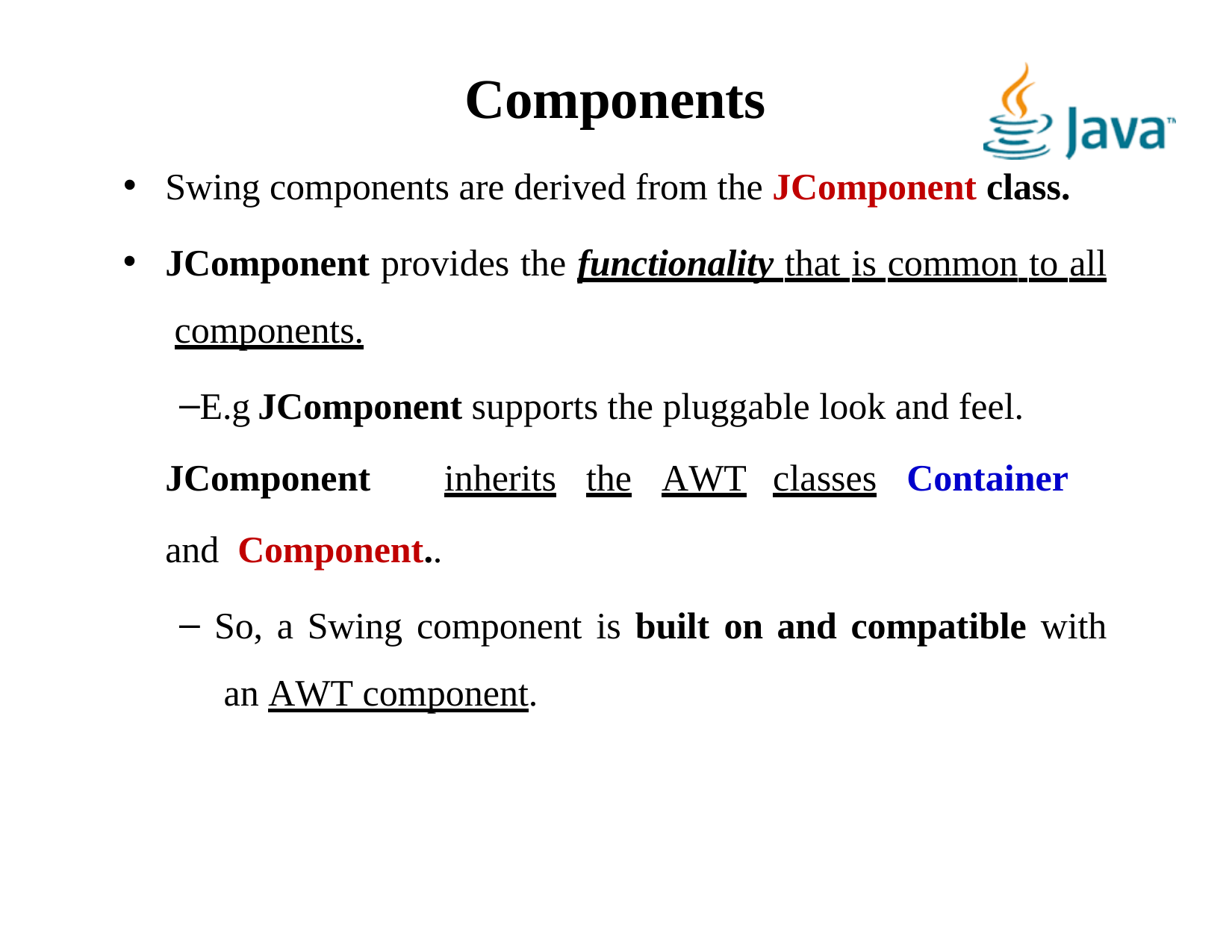

# Components
Swing components are derived from the JComponent class.
JComponent provides the functionality that is common to all  components.
E.g	JComponent supports the pluggable look and feel.  JComponent	inherits	the	AWT	classes	Container	and  Component..
So, a Swing component is built on and compatible with  an AWT component.